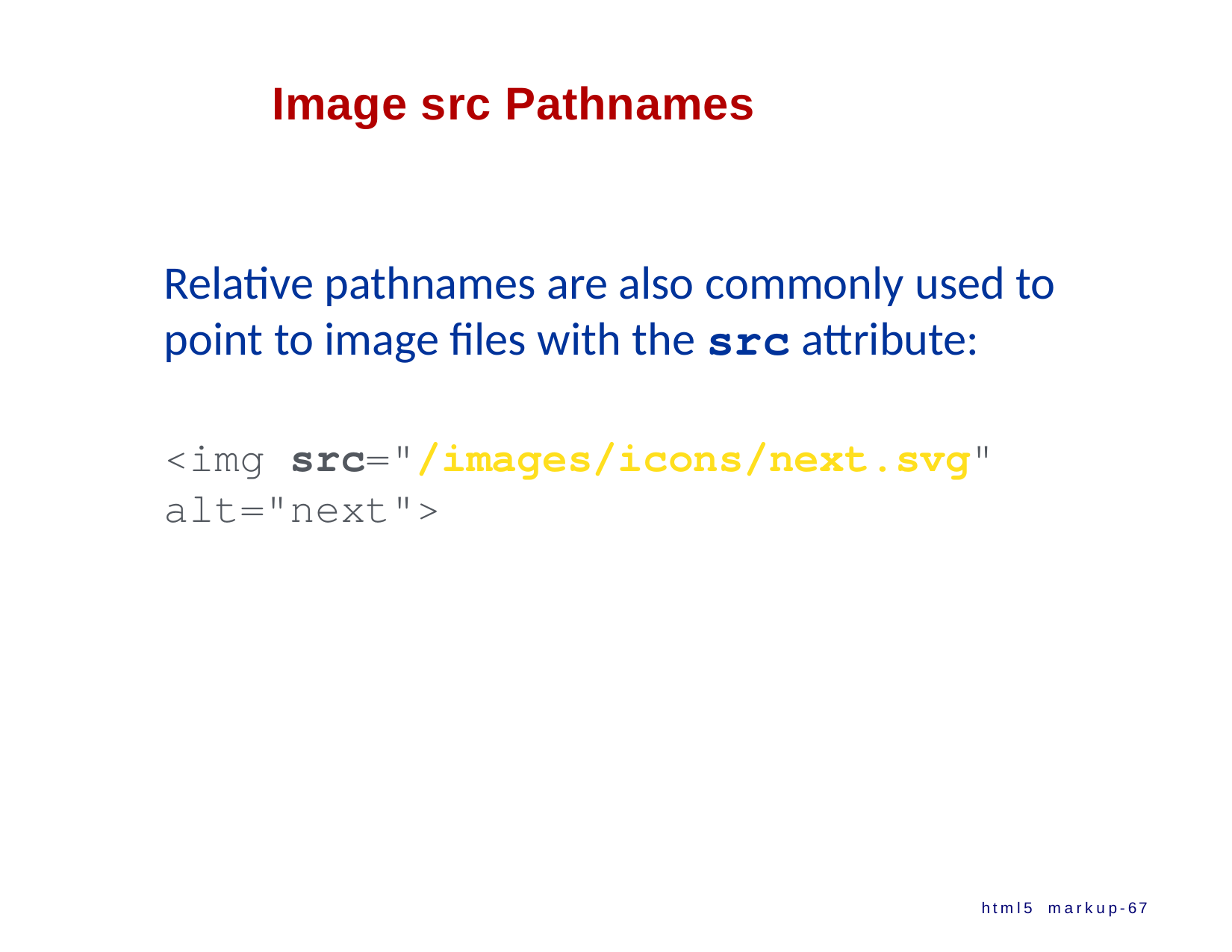

# Image src Pathnames
Relative pathnames are also commonly used to point to image files with the src attribute:
<img src="/images/icons/next.svg" alt="next">
html5  markup-67